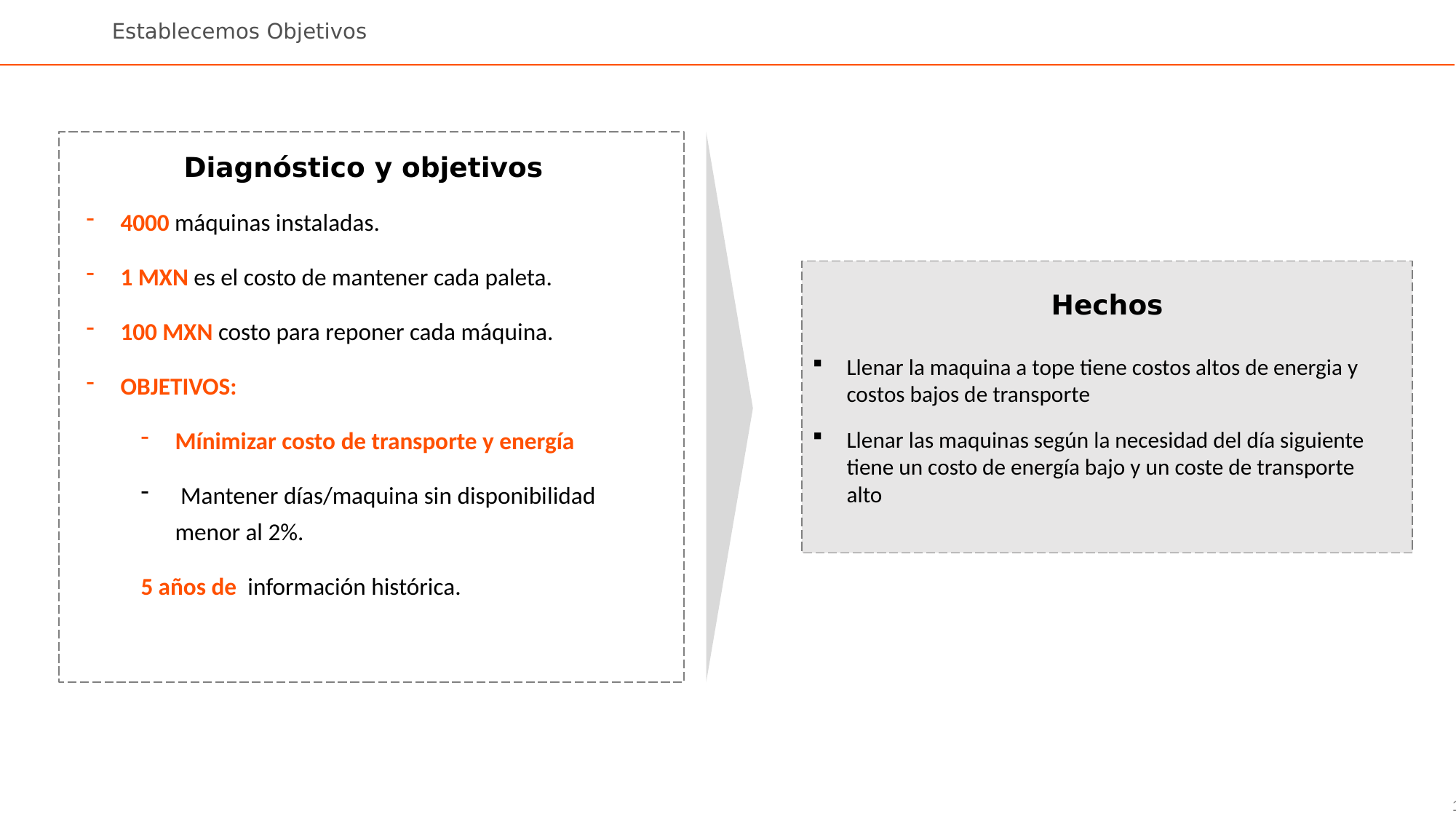

# Establecemos Objetivos

Diagnóstico y objetivos
4000 máquinas instaladas.
1 MXN es el costo de mantener cada paleta.
100 MXN costo para reponer cada máquina.
OBJETIVOS:
Mínimizar costo de transporte y energía
 Mantener días/maquina sin disponibilidad menor al 2%.
5 años de  información histórica.

Hechos
Llenar la maquina a tope tiene costos altos de energia y costos bajos de transporte
Llenar las maquinas según la necesidad del día siguiente tiene un costo de energía bajo y un coste de transporte alto